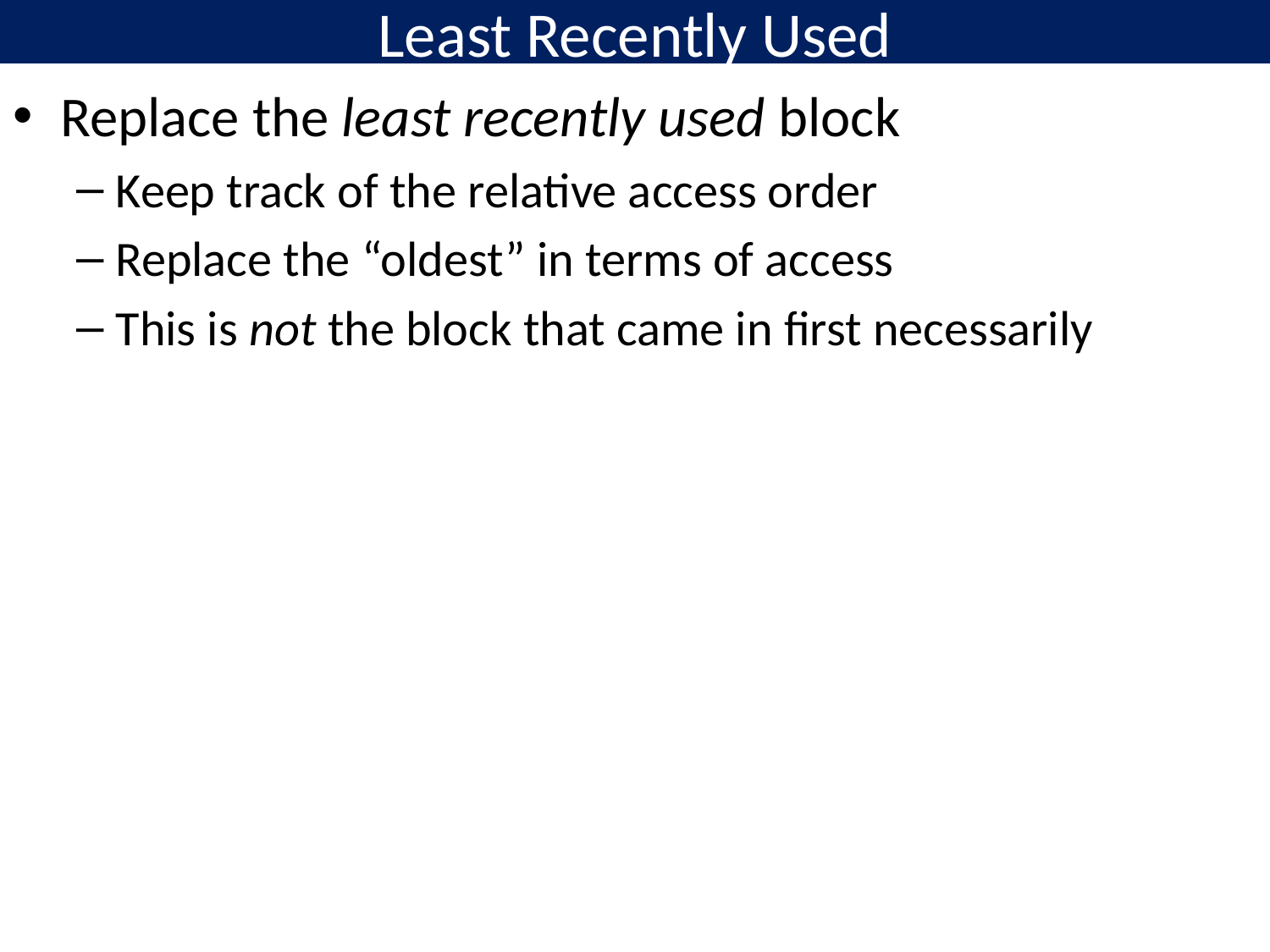

# Least Recently Used
Replace the least recently used block
Keep track of the relative access order
Replace the “oldest” in terms of access
This is not the block that came in first necessarily